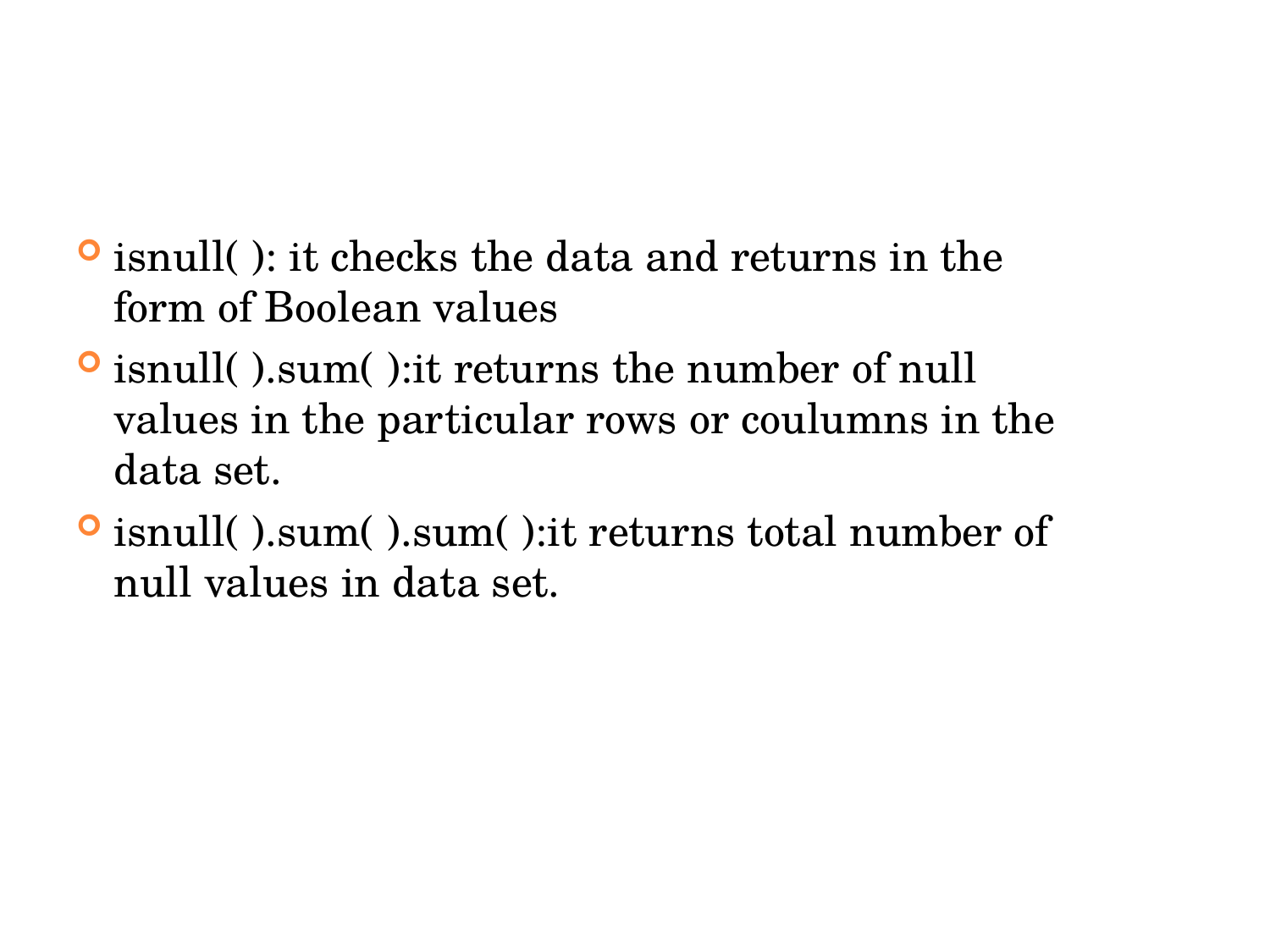

#
isnull( ): it checks the data and returns in the form of Boolean values
isnull( ).sum( ):it returns the number of null values in the particular rows or coulumns in the data set.
isnull( ).sum( ).sum( ):it returns total number of null values in data set.

46